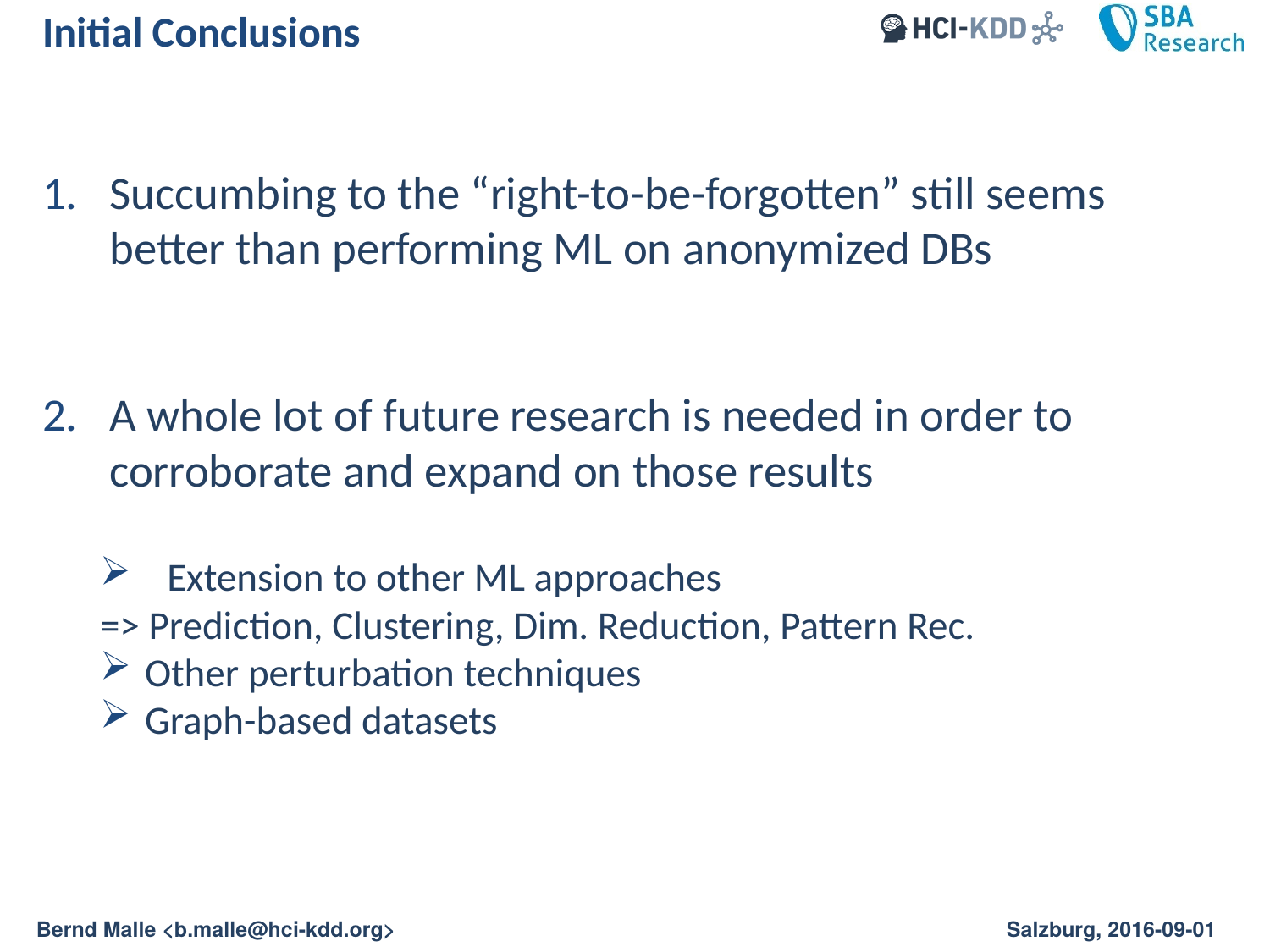

Initial Conclusions

Succumbing to the “right-to-be-forgotten” still seems better than performing ML on anonymized DBs

A whole lot of future research is needed in order to corroborate and expand on those results

Extension to other ML approaches
		=> Prediction, Clustering, Dim. Reduction, Pattern Rec.
Other perturbation techniques
Graph-based datasets